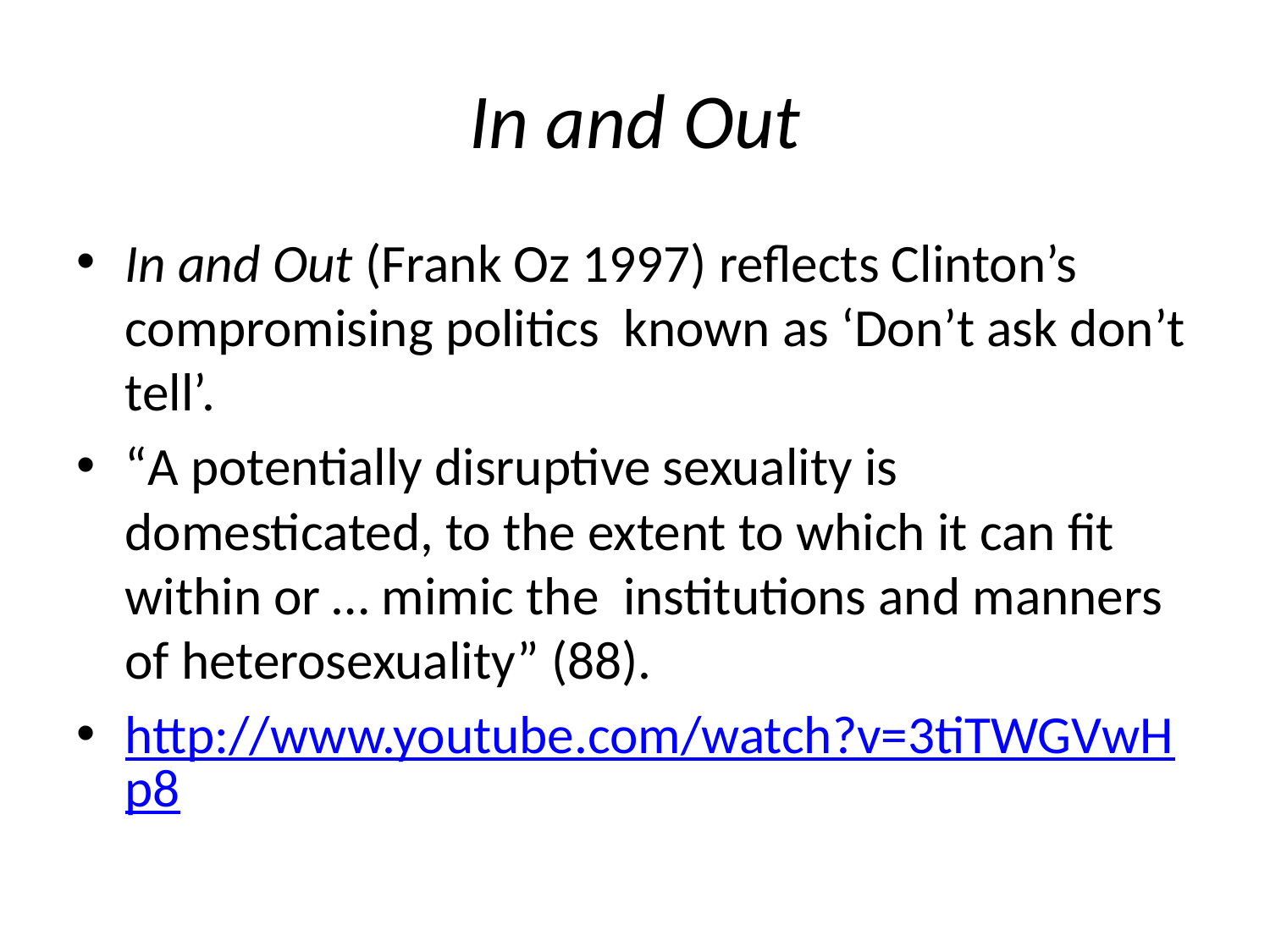

# In and Out
In and Out (Frank Oz 1997) reflects Clinton’s compromising politics  known as ‘Don’t ask don’t tell’.
“A potentially disruptive sexuality is domesticated, to the extent to which it can fit within or … mimic the  institutions and manners of heterosexuality” (88).
http://www.youtube.com/watch?v=3tiTWGVwHp8